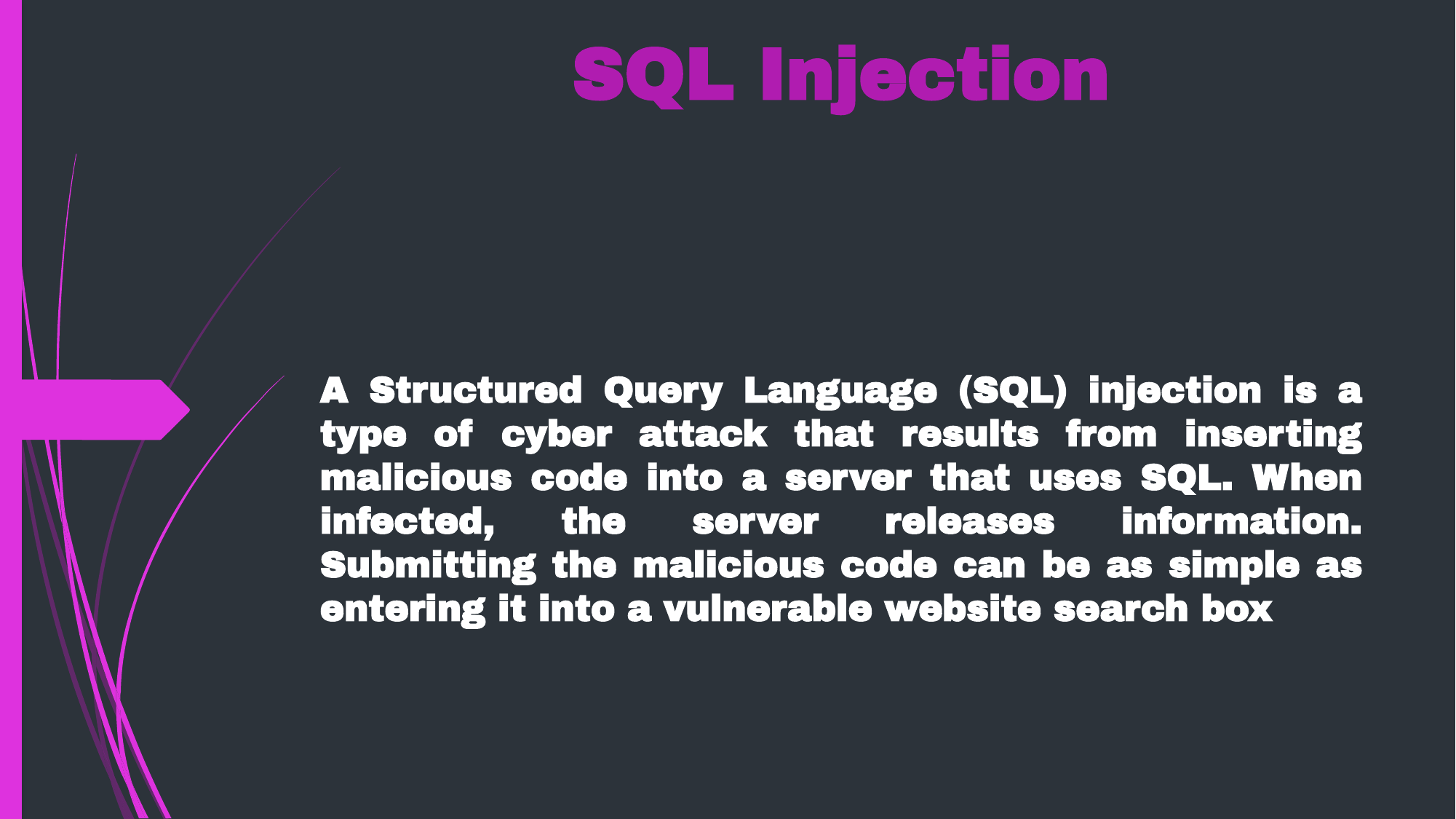

# SQL Injection
A Structured Query Language (SQL) injection is a type of cyber attack that results from inserting malicious code into a server that uses SQL. When infected, the server releases information. Submitting the malicious code can be as simple as entering it into a vulnerable website search box